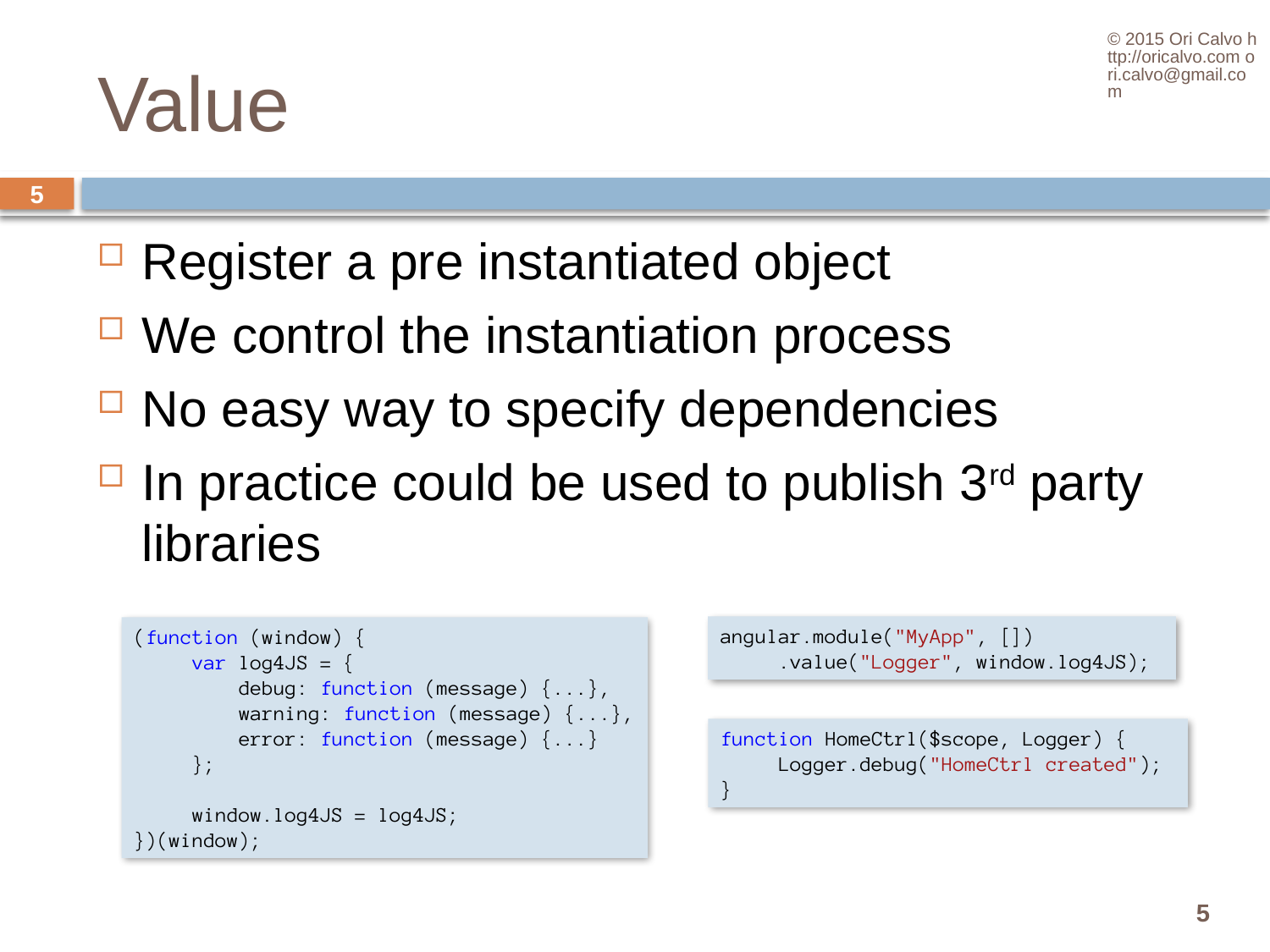

© 2015 Ori Calvo http://oricalvo.com ori.calvo@gmail.com
# Value
5
Register a pre instantiated object
We control the instantiation process
No easy way to specify dependencies
In practice could be used to publish 3rd party libraries
(function (window) {
     var log4JS = {
         debug: function (message) {...},
         warning: function (message) {...},
         error: function (message) {...}
     };

     window.log4JS = log4JS;
})(window);
angular.module("MyApp", [])
     .value("Logger", window.log4JS);
function HomeCtrl($scope, Logger) {
     Logger.debug("HomeCtrl created");
}